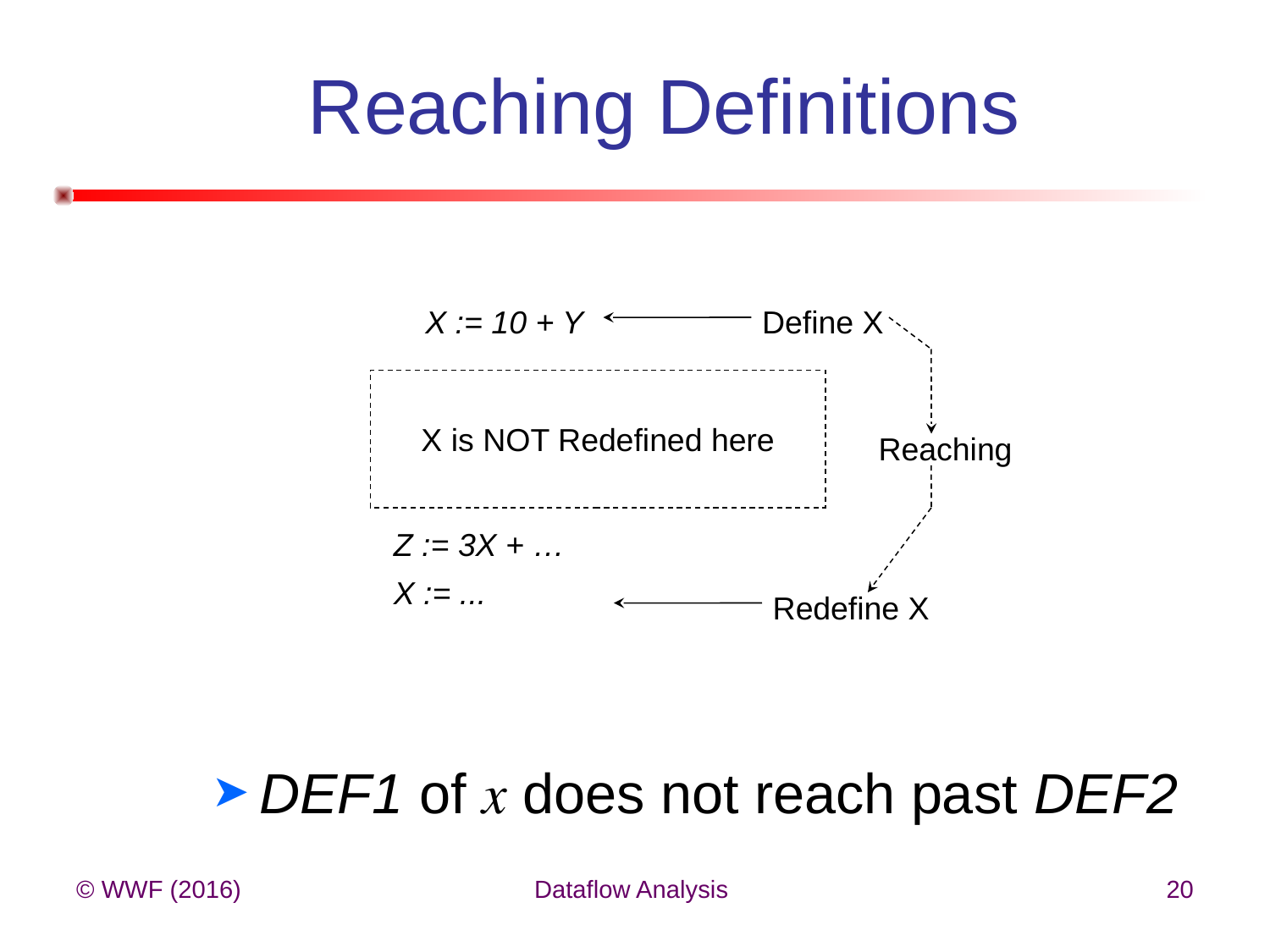

# Reaching Definitions
X := 10 + Y
 Define X

X is NOT Redefined here
 Reaching

Z := 3X + …
X := ...
 Redefine X

DEF1 of x does not reach past DEF2
© WWF (2016)
Dataflow Analysis
20